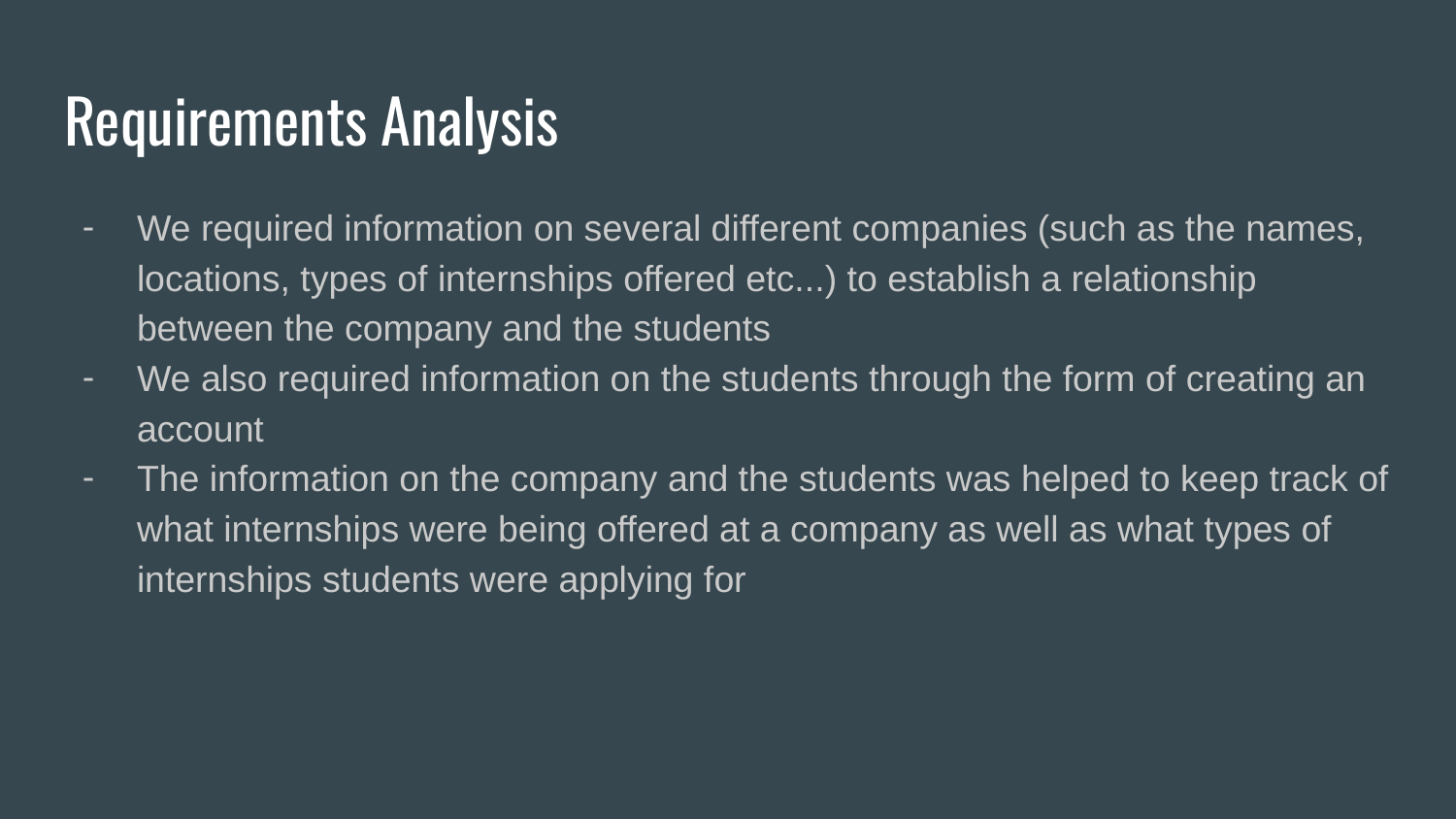

# Requirements Analysis
We required information on several different companies (such as the names, locations, types of internships offered etc...) to establish a relationship between the company and the students
We also required information on the students through the form of creating an account
The information on the company and the students was helped to keep track of what internships were being offered at a company as well as what types of internships students were applying for